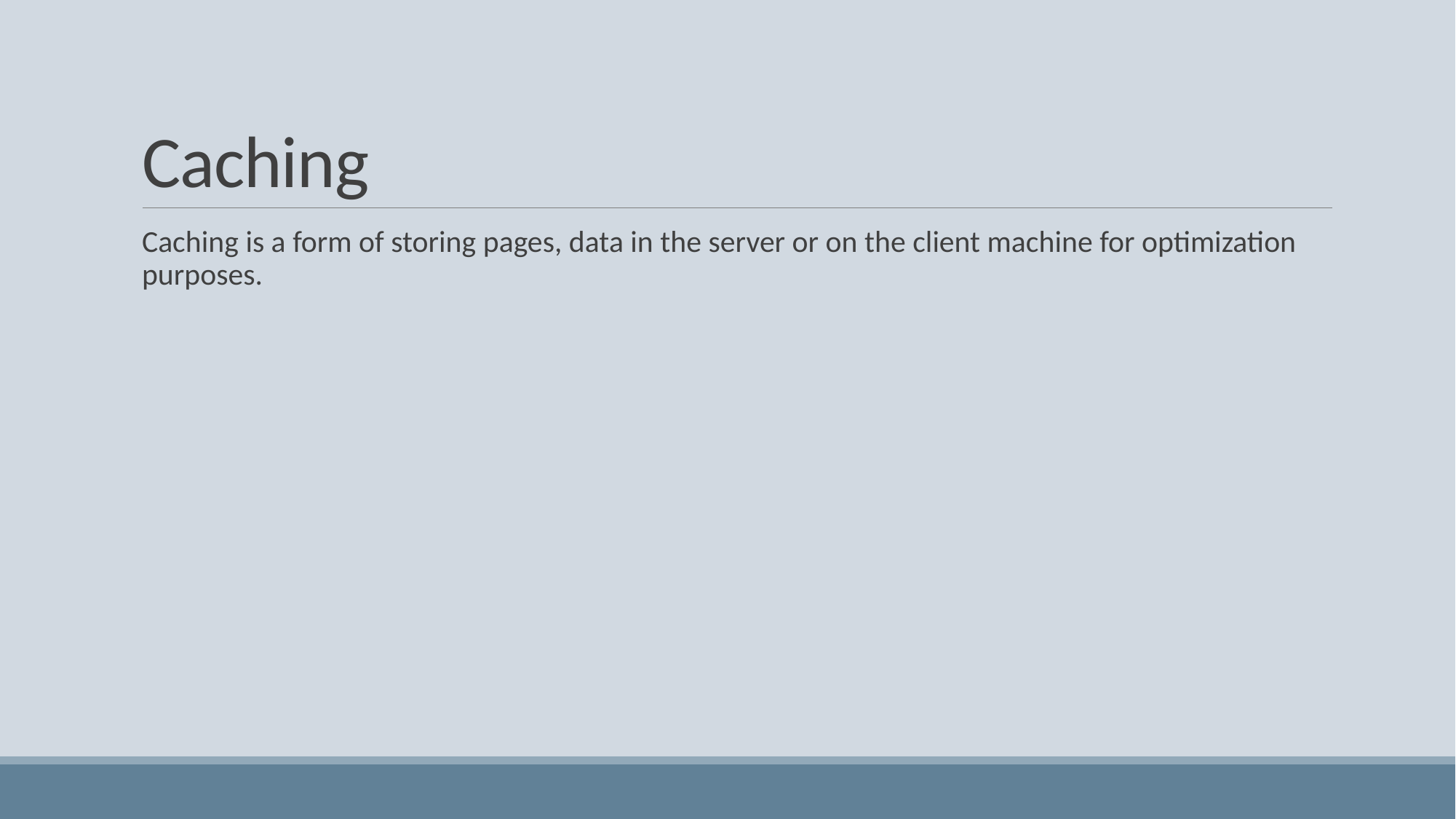

# Caching
Caching is a form of storing pages, data in the server or on the client machine for optimization purposes.